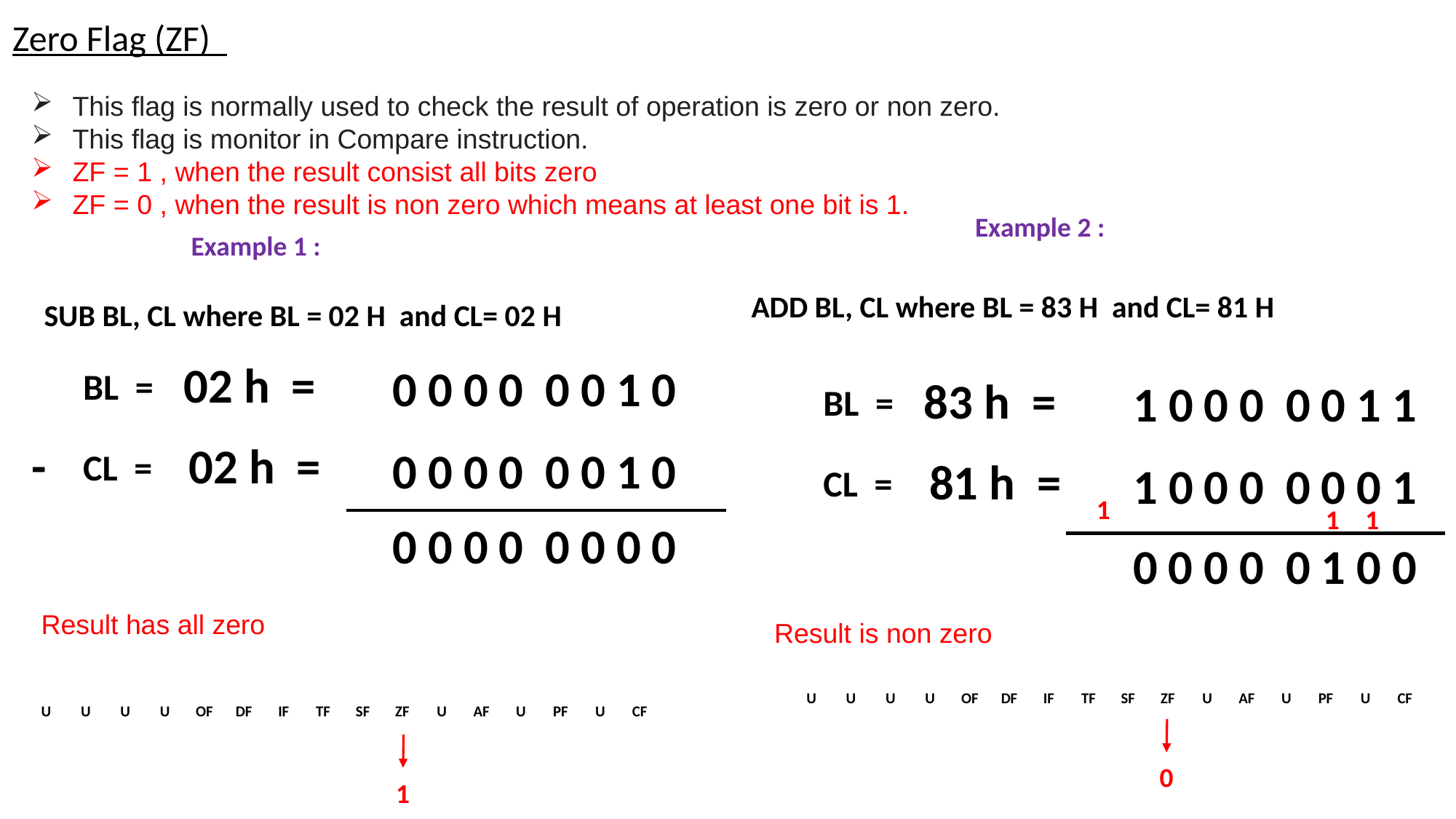

Zero Flag (ZF)
This flag is normally used to check the result of operation is zero or non zero.
This flag is monitor in Compare instruction.
ZF = 1 , when the result consist all bits zero
ZF = 0 , when the result is non zero which means at least one bit is 1.

Example 2 :
Example 1 :
ADD BL, CL where BL = 83 H  and CL= 81 H
SUB BL, CL where BL = 02 H  and CL= 02 H
02 h  =
0 0 0 0  0 0 1 0
BL  =
83 h  =
1 0 0 0  0 0 1 1
BL  =
-
02 h  =
0 0 0 0  0 0 1 0
CL  =
81 h  =
1 0 0 0  0 0 0 1
CL  =
1
1
1
0 0 0 0  0 0 0 0
0 0 0 0  0 1 0 0
Result has all zero
Result is non zero
| U | U | U | U | OF | DF | IF | TF | SF | ZF | U | AF | U | PF | U | CF |
| --- | --- | --- | --- | --- | --- | --- | --- | --- | --- | --- | --- | --- | --- | --- | --- |
| U | U | U | U | OF | DF | IF | TF | SF | ZF | U | AF | U | PF | U | CF |
| --- | --- | --- | --- | --- | --- | --- | --- | --- | --- | --- | --- | --- | --- | --- | --- |
0
1